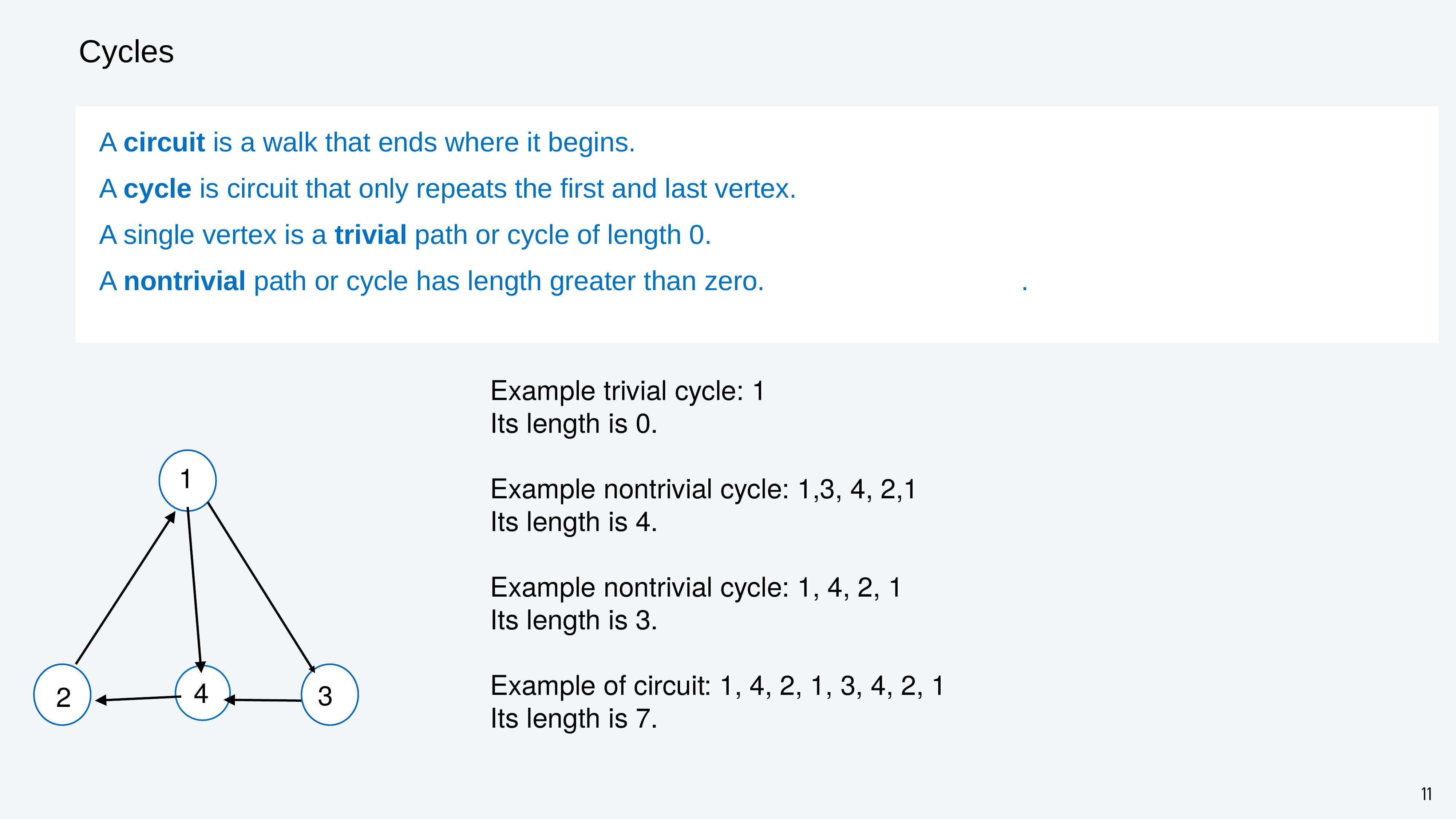

# Cycles
A circuit is a walk that ends where it begins.
A cycle is circuit that only repeats the first and last vertex.
A single vertex is a trivial path or cycle of length 0.
A nontrivial path or cycle has length greater than zero.                                  .

Example trivial cycle: 1
Its length is 0.

Example nontrivial cycle: 1,3, 4, 2,1
Its length is 4.

Example nontrivial cycle: 1, 4, 2, 1
Its length is 3.

Example of circuit: 1, 4, 2, 1, 3, 4, 2, 1
Its length is 7.

1

2

4
3
3
11